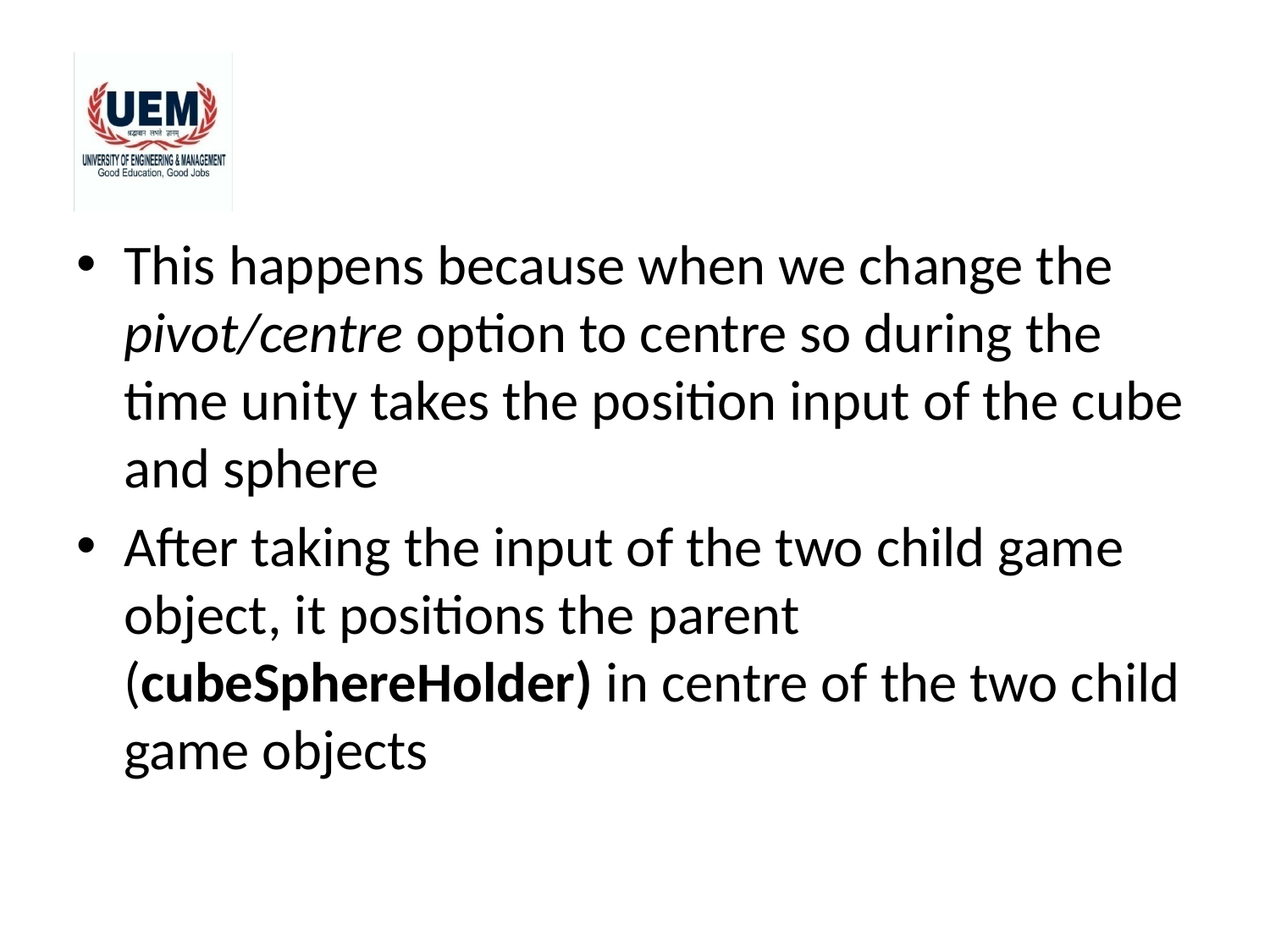

#
This happens because when we change the pivot/centre option to centre so during the time unity takes the position input of the cube and sphere
After taking the input of the two child game object, it positions the parent (cubeSphereHolder) in centre of the two child game objects